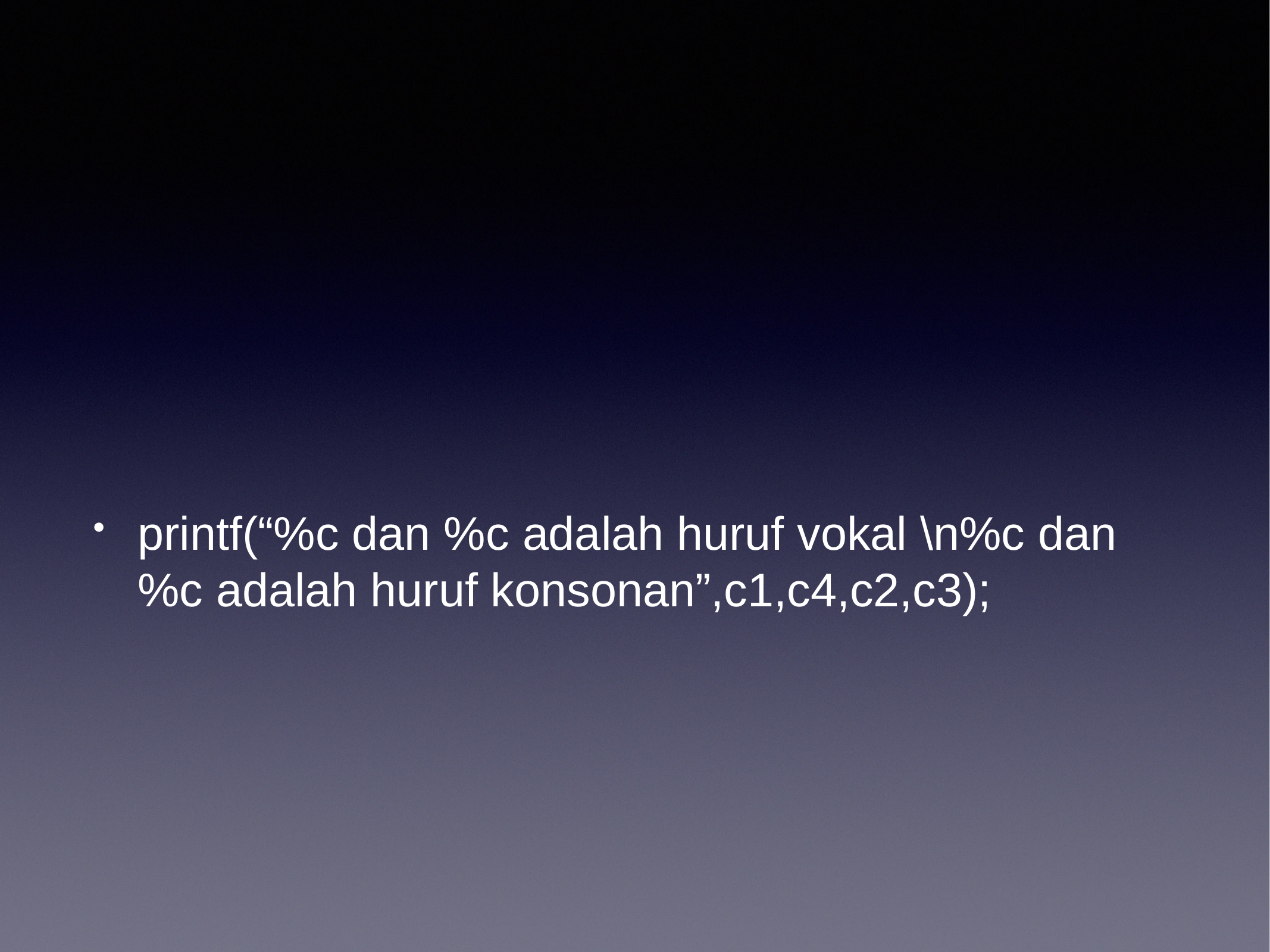

#
printf(“%c dan %c adalah huruf vokal \n%c dan %c adalah huruf konsonan”,c1,c4,c2,c3);